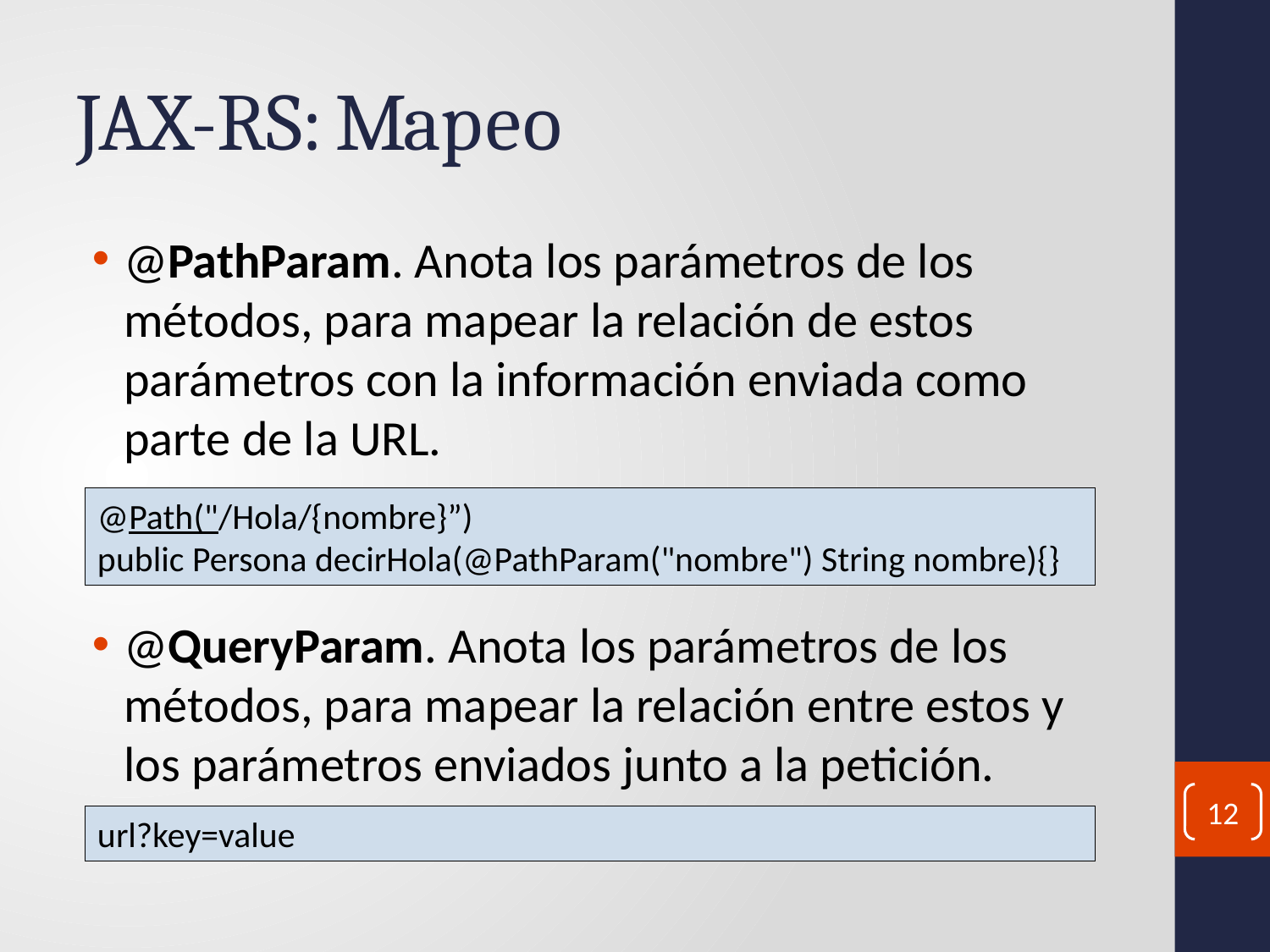

# JAX-RS: Mapeo
@PathParam. Anota los parámetros de los métodos, para mapear la relación de estos parámetros con la información enviada como parte de la URL.

@QueryParam. Anota los parámetros de los métodos, para mapear la relación entre estos y los parámetros enviados junto a la petición.
@Path("/Hola/{nombre}”)
public Persona decirHola(@PathParam("nombre") String nombre){}
12
url?key=value